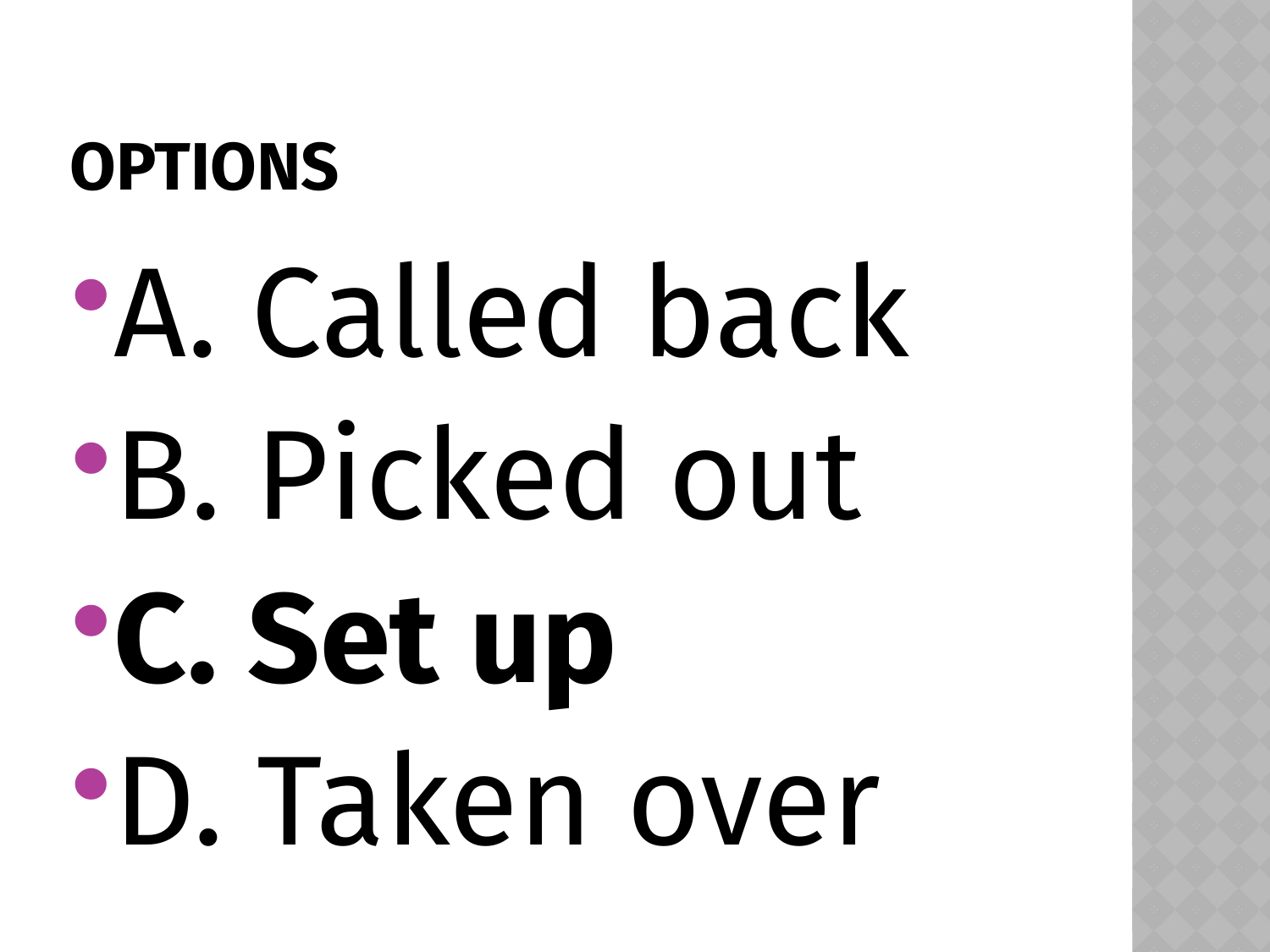

# options
A. Called back
B. Picked out
C. Set up
D. Taken over